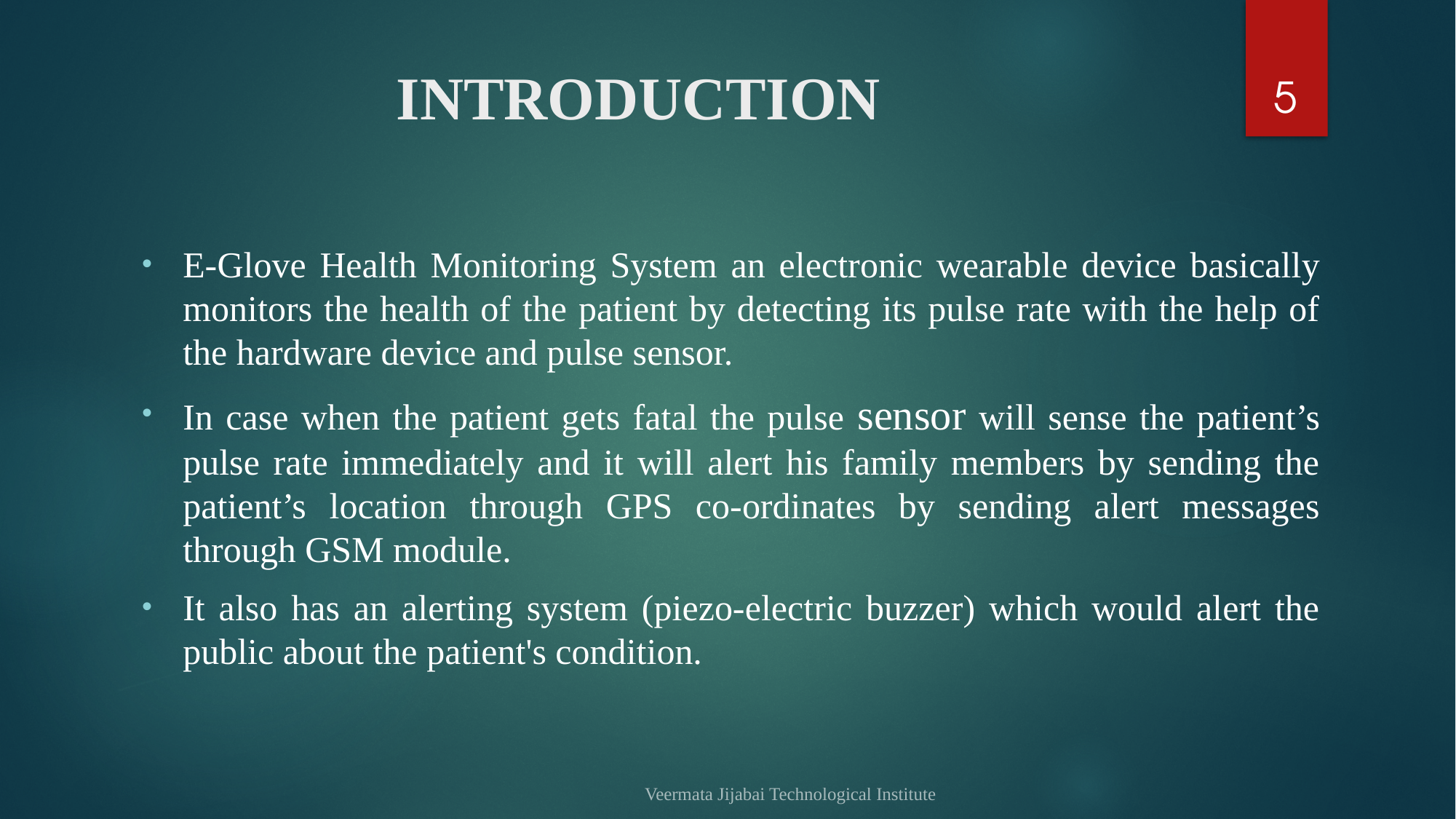

5
# INTRODUCTION
E-Glove Health Monitoring System an electronic wearable device basically monitors the health of the patient by detecting its pulse rate with the help of the hardware device and pulse sensor.
In case when the patient gets fatal the pulse sensor will sense the patient’s pulse rate immediately and it will alert his family members by sending the patient’s location through GPS co-ordinates by sending alert messages through GSM module.
It also has an alerting system (piezo-electric buzzer) which would alert the public about the patient's condition.

Veermata Jijabai Technological Institute